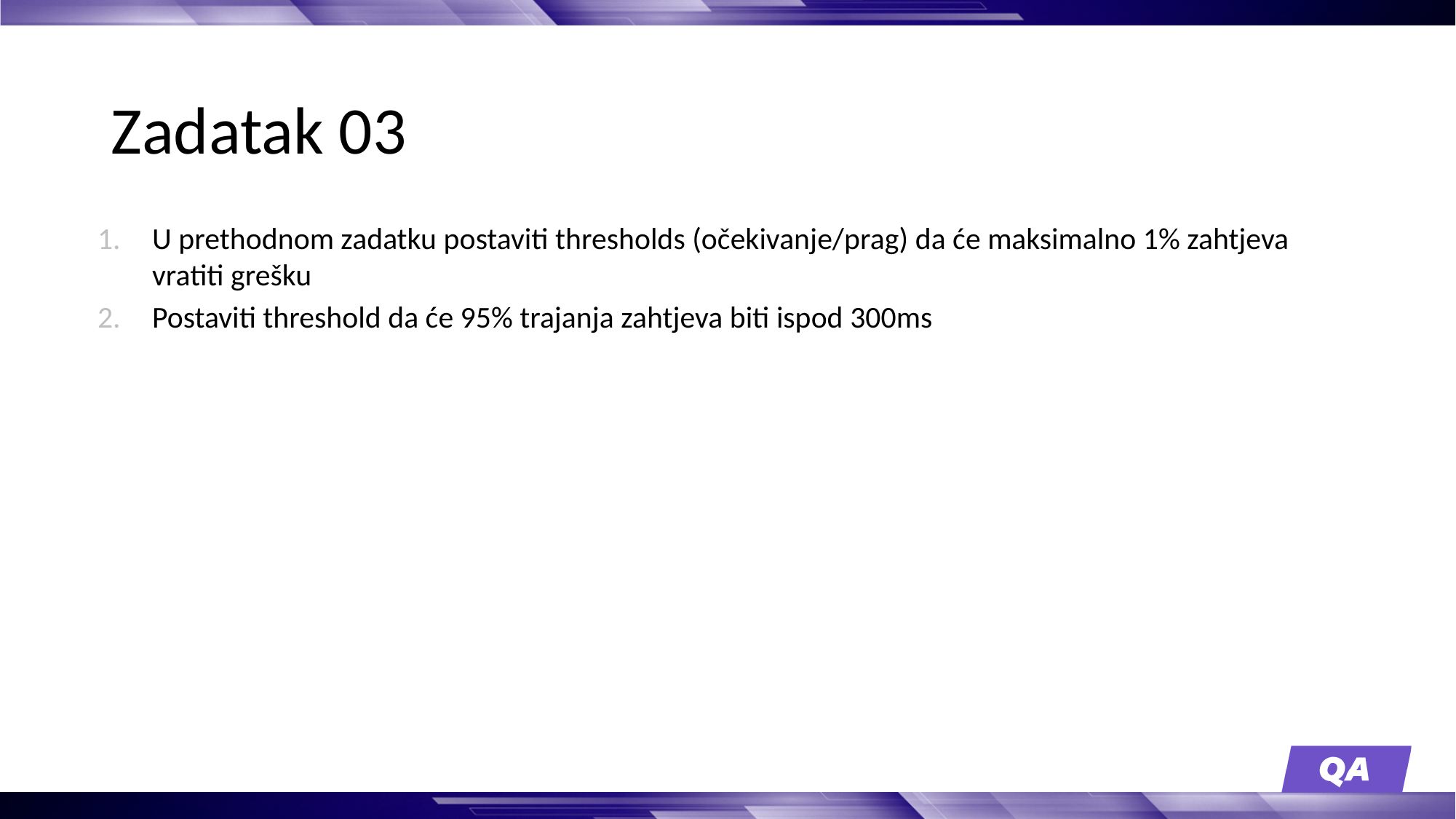

# Zadatak 03
U prethodnom zadatku postaviti thresholds (očekivanje/prag) da će maksimalno 1% zahtjeva vratiti grešku
Postaviti threshold da će 95% trajanja zahtjeva biti ispod 300ms